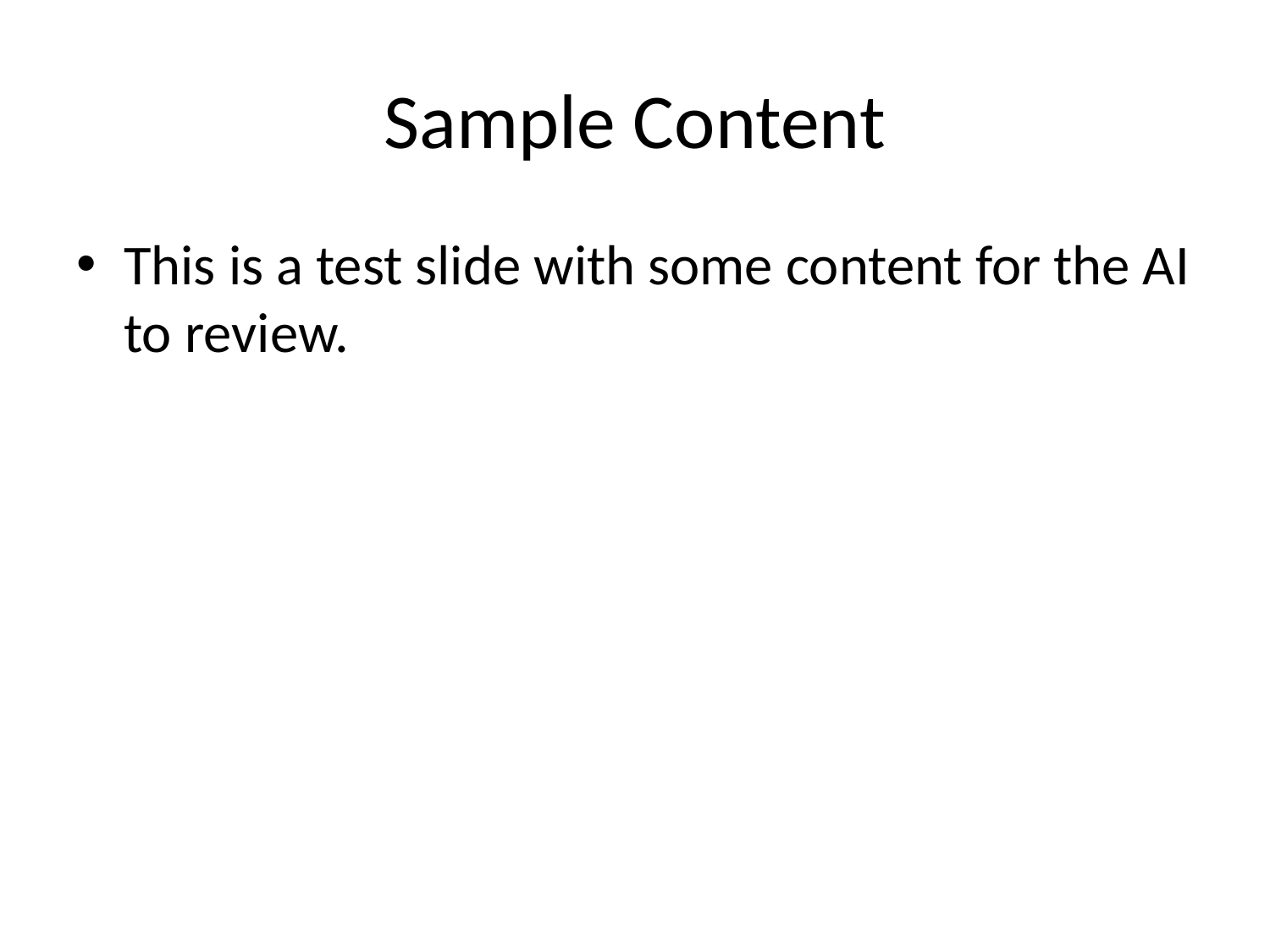

# Sample Content
This is a test slide with some content for the AI to review.